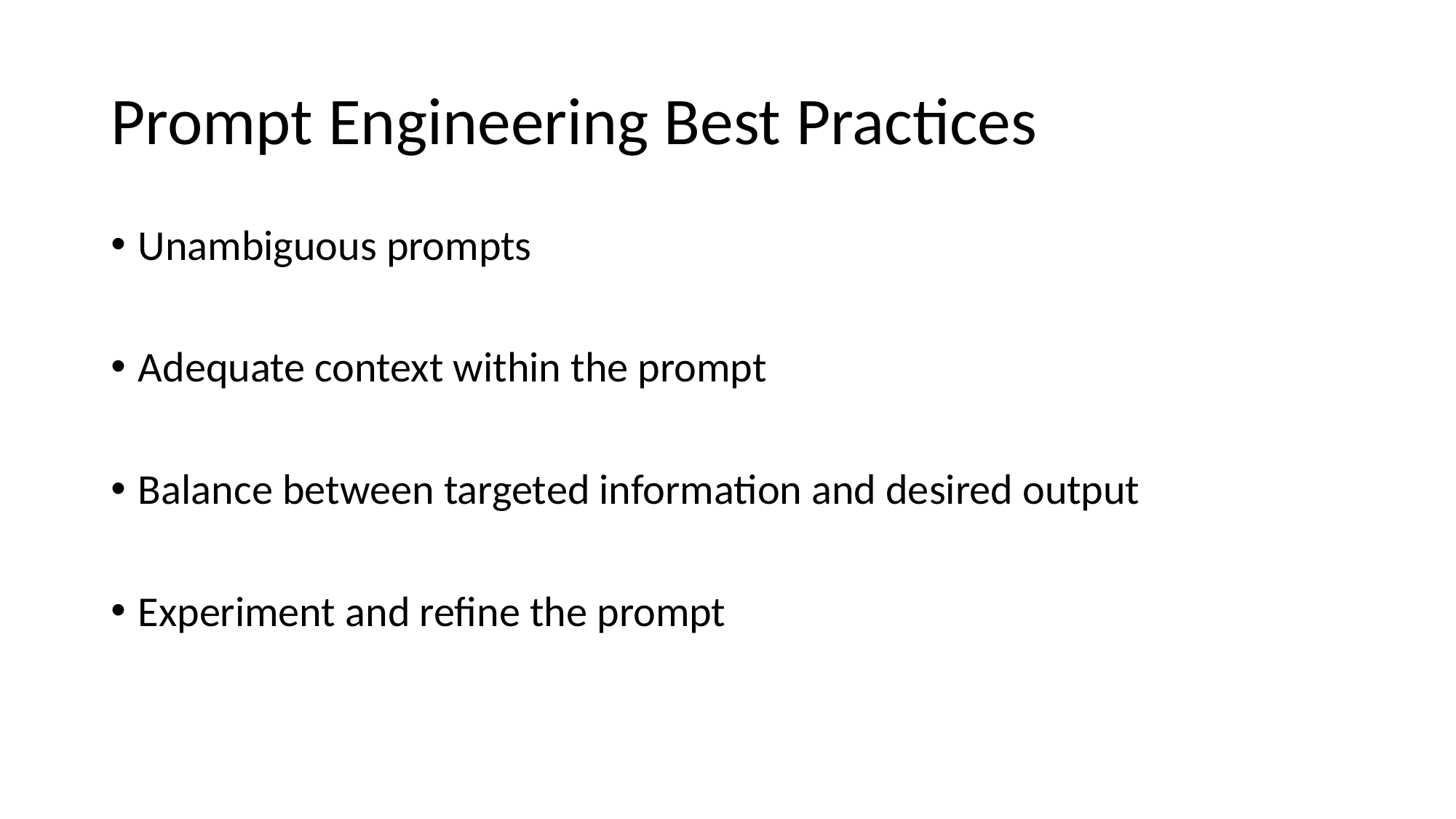

# Prompt Engineering Best Practices
Unambiguous prompts

Adequate context within the prompt

Balance between targeted information and desired output

Experiment and refine the prompt